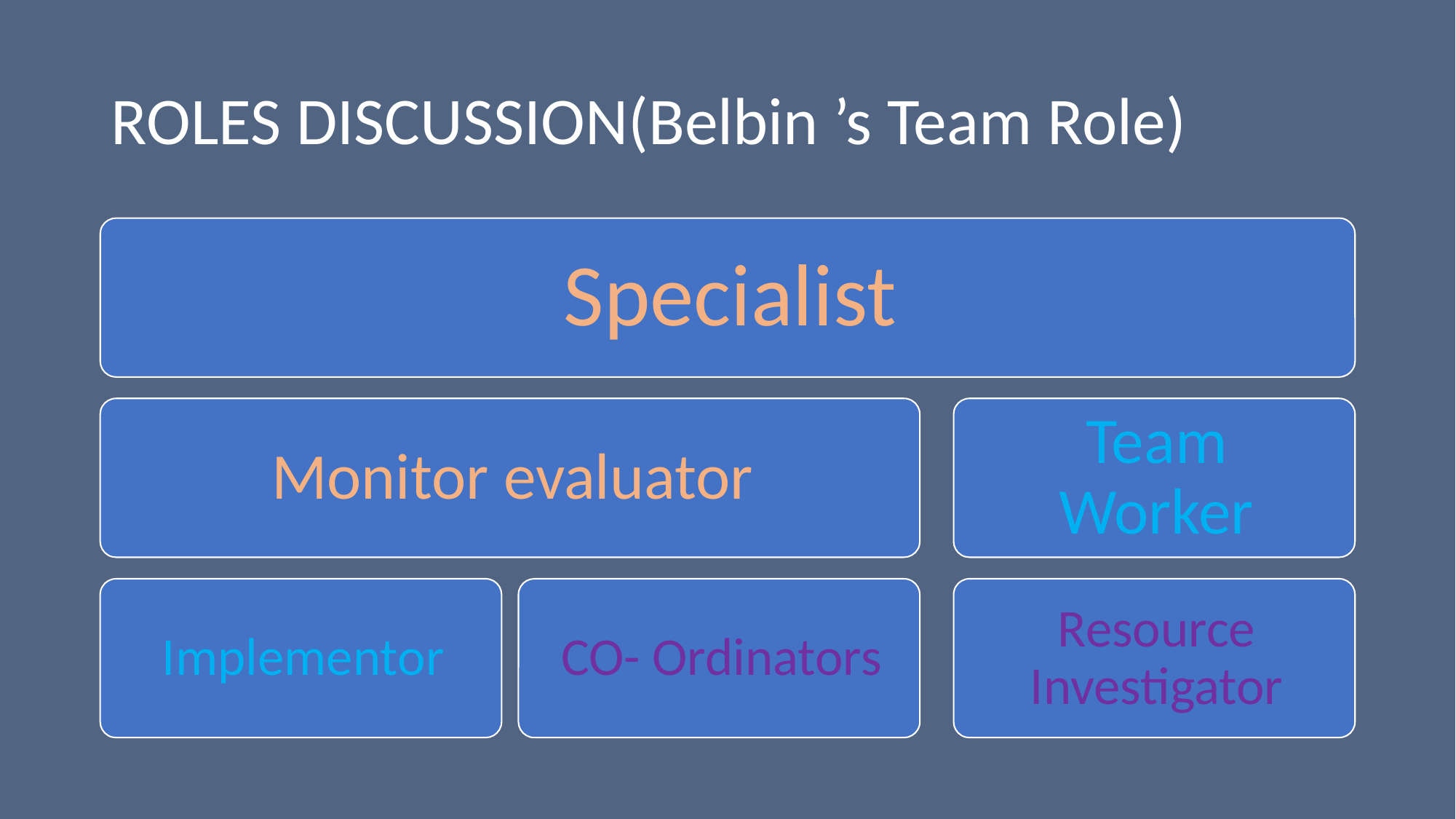

# ROLES DISCUSSION(Belbin ’s Team Role)
Specialist
Monitor evaluator
Implementor
CO- Ordinators
Team Worker
Resource Investigator